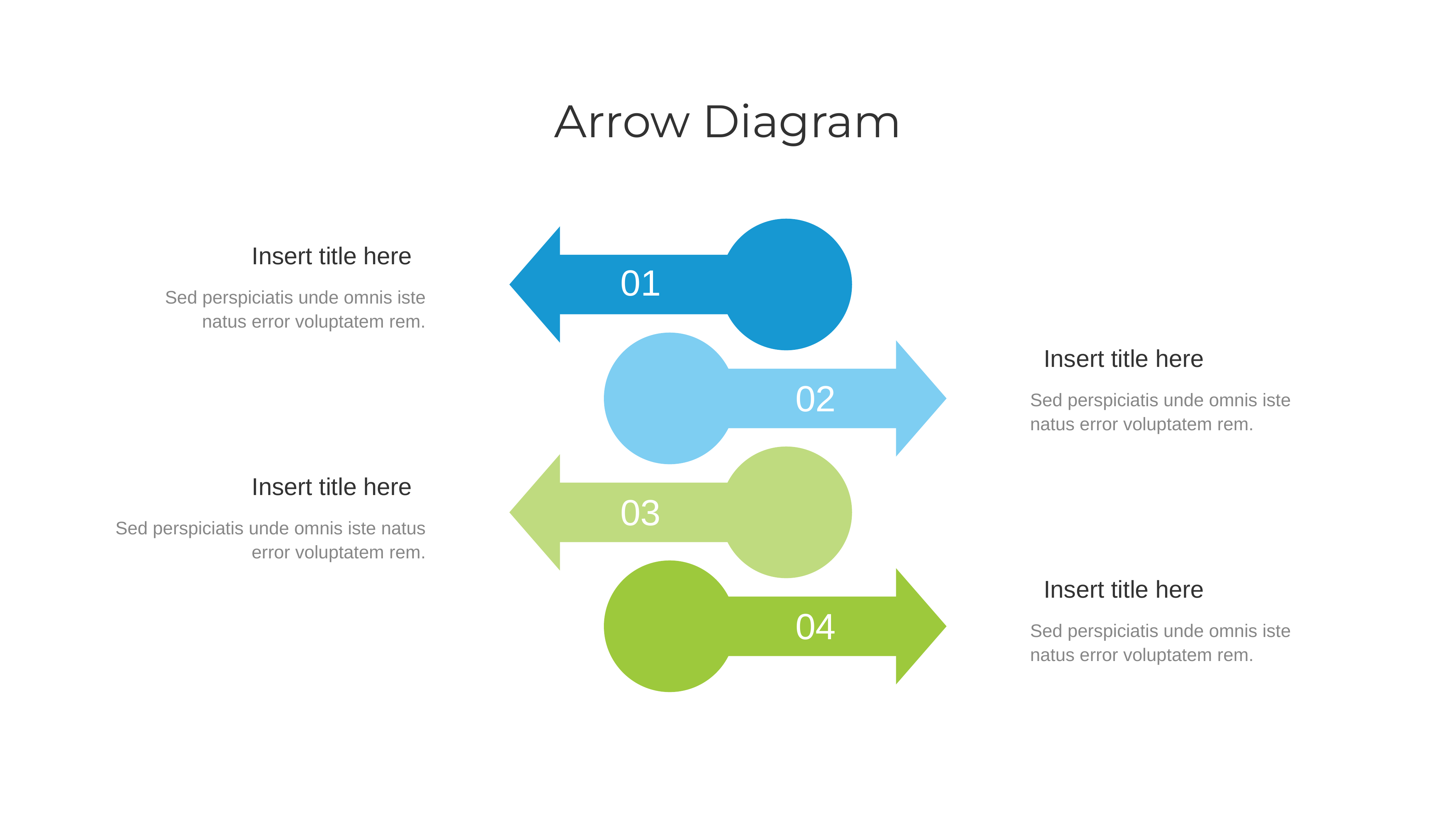

# Arrow Diagram

Insert title here
01
Sed perspiciatis unde omnis iste natus error voluptatem rem.

Insert title here
02
Sed perspiciatis unde omnis iste natus error voluptatem rem.

Insert title here
03
Sed perspiciatis unde omnis iste natus error voluptatem rem.

Insert title here
04
Sed perspiciatis unde omnis iste natus error voluptatem rem.